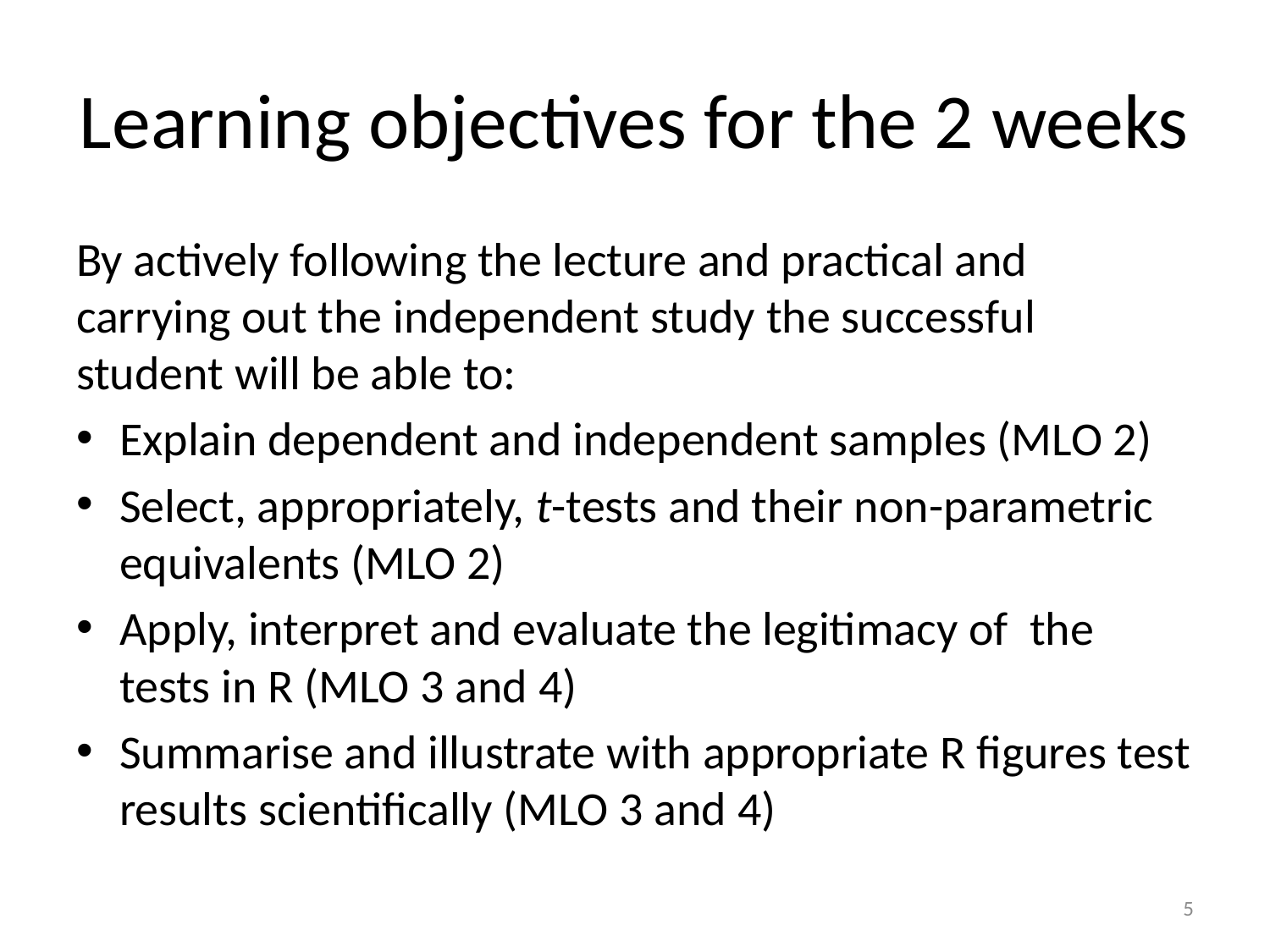

# Learning objectives for the 2 weeks
By actively following the lecture and practical and carrying out the independent study the successful student will be able to:
Explain dependent and independent samples (MLO 2)
Select, appropriately, t-tests and their non-parametric equivalents (MLO 2)
Apply, interpret and evaluate the legitimacy of  the tests in R (MLO 3 and 4)
Summarise and illustrate with appropriate R figures test results scientifically (MLO 3 and 4)
5